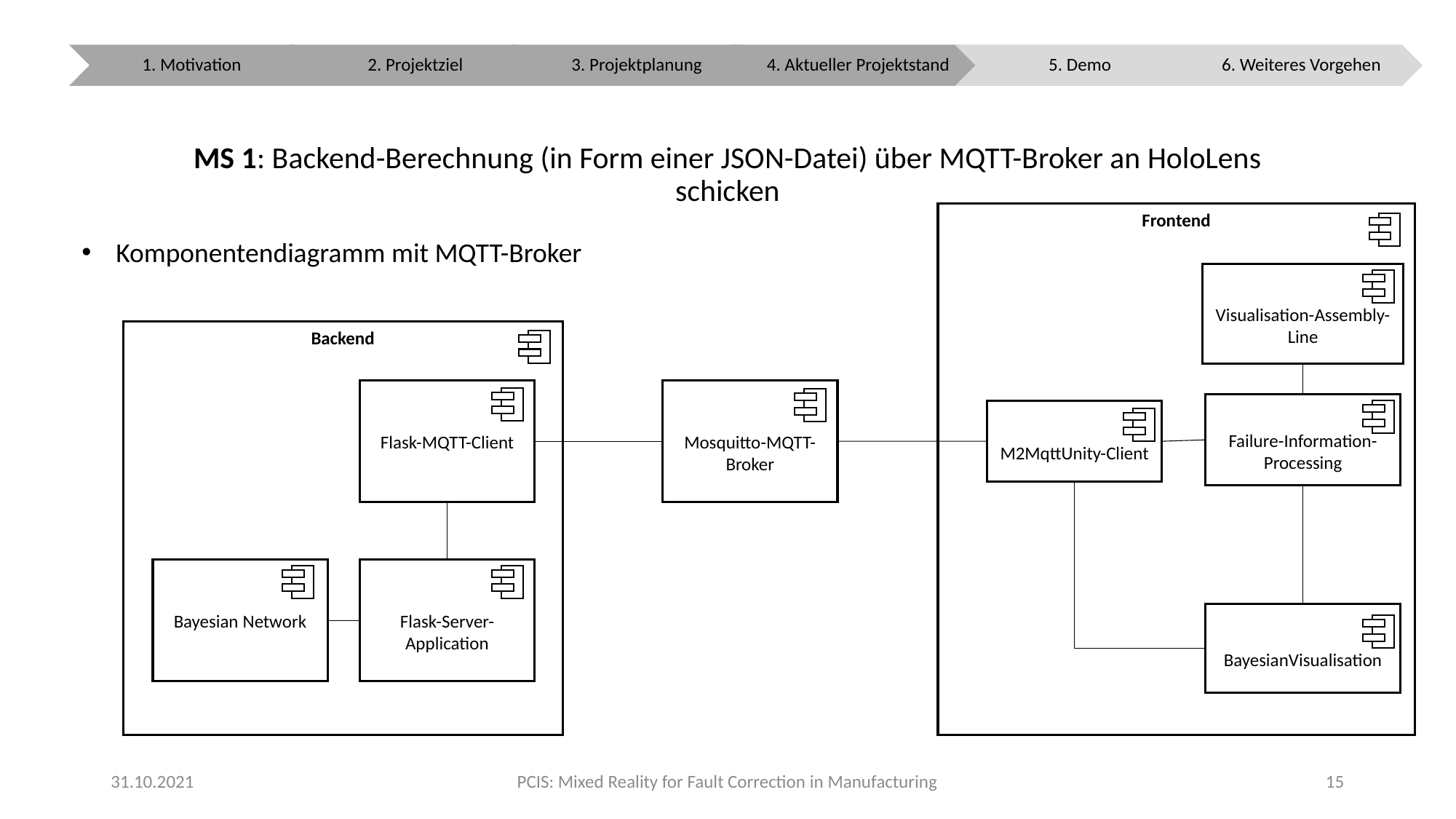

1. Motivation
2. Projektziel
3. Projektplanung
4. Aktueller Projektstand
5. Demo
6. Weiteres Vorgehen
MS 1: Backend-Berechnung (in Form einer JSON-Datei) über MQTT-Broker an HoloLens schicken

Frontend

Komponentendiagramm mit MQTT-Broker

Visualisation-Assembly-Line

Backend

Flask-MQTT-Client

Mosquitto-MQTT-Broker

Failure-Information-Processing

M2MqttUnity-Client

Bayesian Network

Flask-Server-Application

BayesianVisualisation

31.10.2021
PCIS: Mixed Reality for Fault Correction in Manufacturing
15